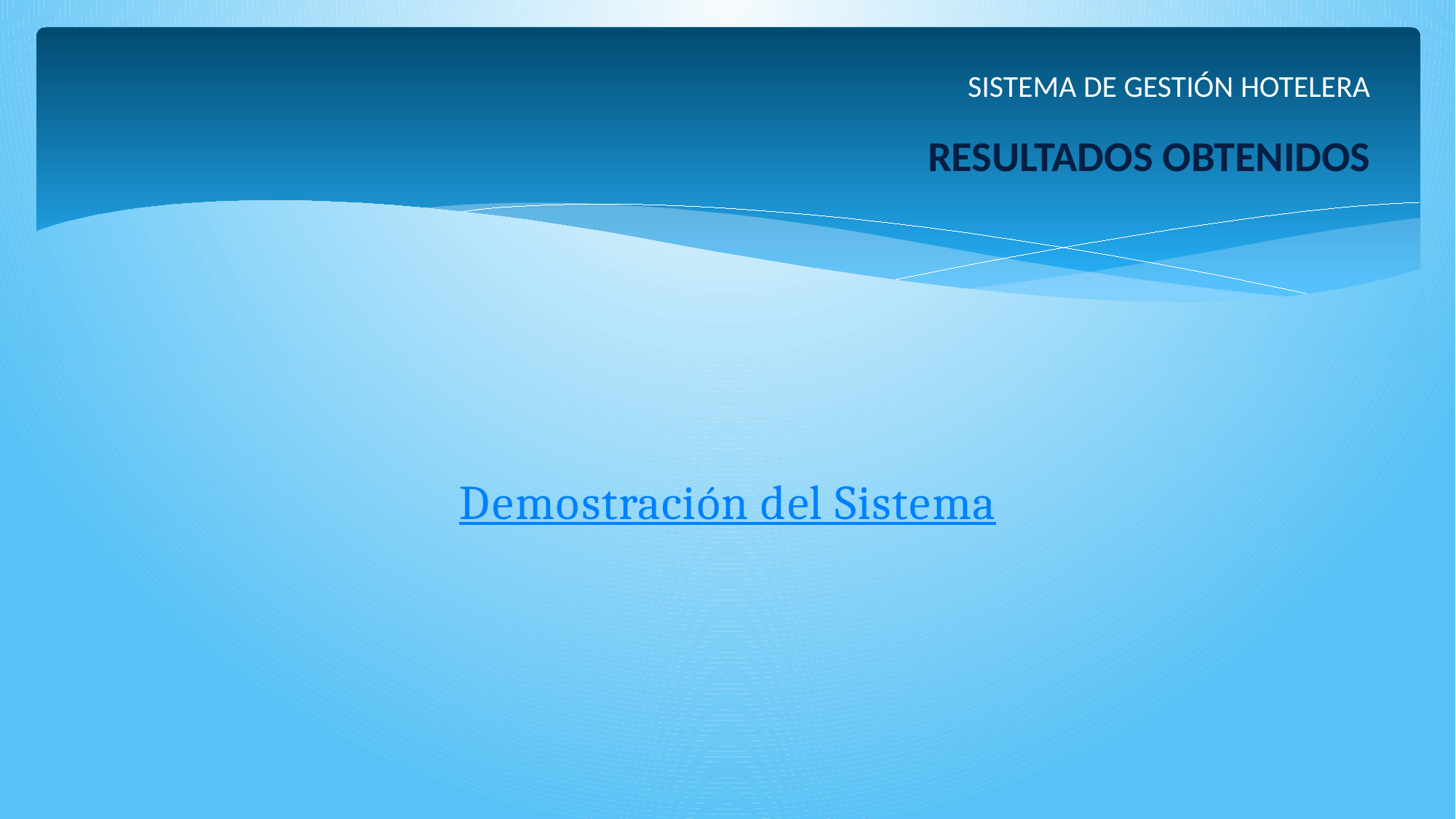

# SISTEMA DE GESTIÓN HOTELERA RESULTADOS OBTENIDOS
Demostración del Sistema